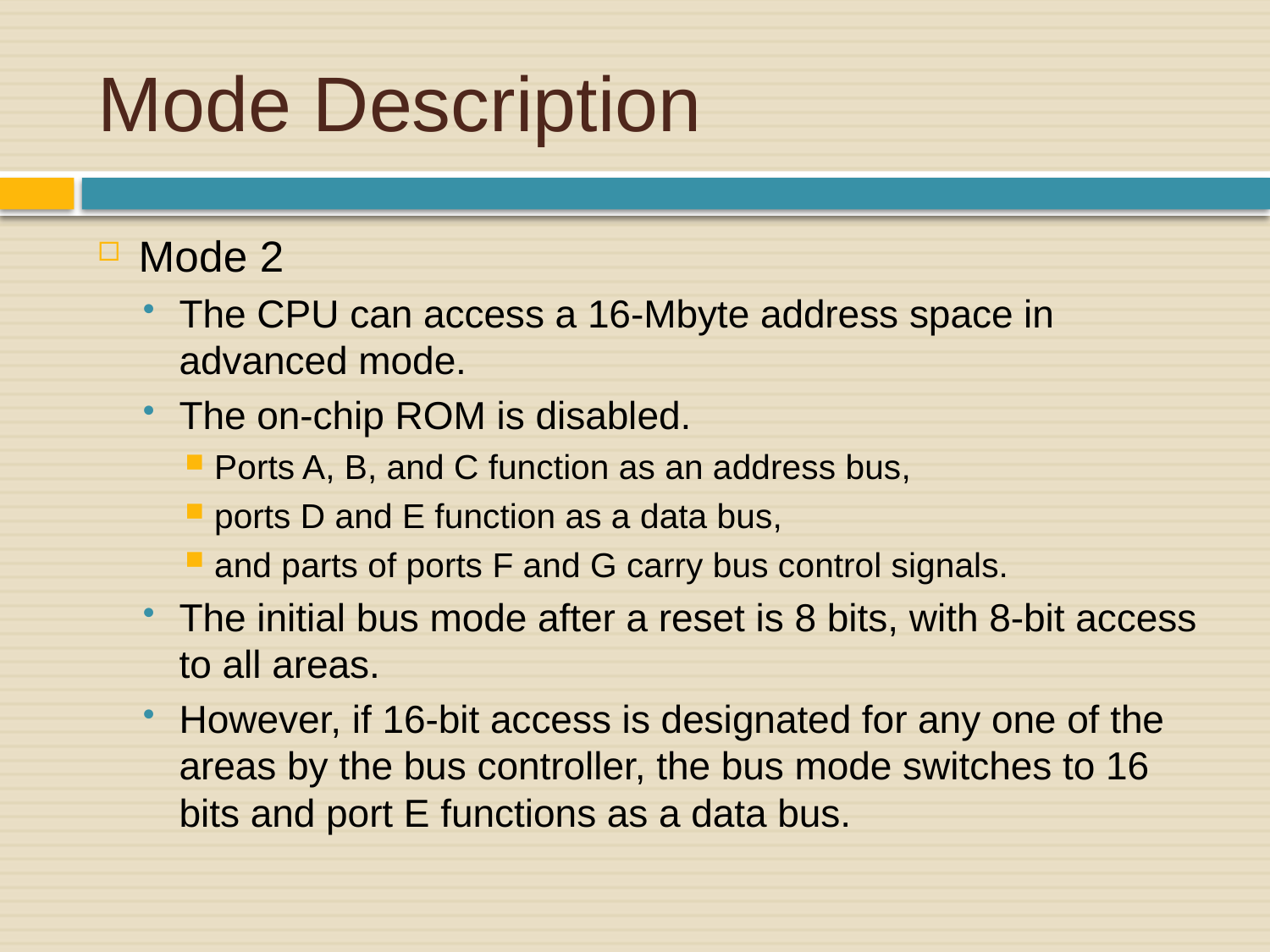

# Mode Description
Mode 2
The CPU can access a 16-Mbyte address space in advanced mode.
The on-chip ROM is disabled.
Ports A, B, and C function as an address bus,
ports D and E function as a data bus,
and parts of ports F and G carry bus control signals.
The initial bus mode after a reset is 8 bits, with 8-bit access to all areas.
However, if 16-bit access is designated for any one of the areas by the bus controller, the bus mode switches to 16 bits and port E functions as a data bus.